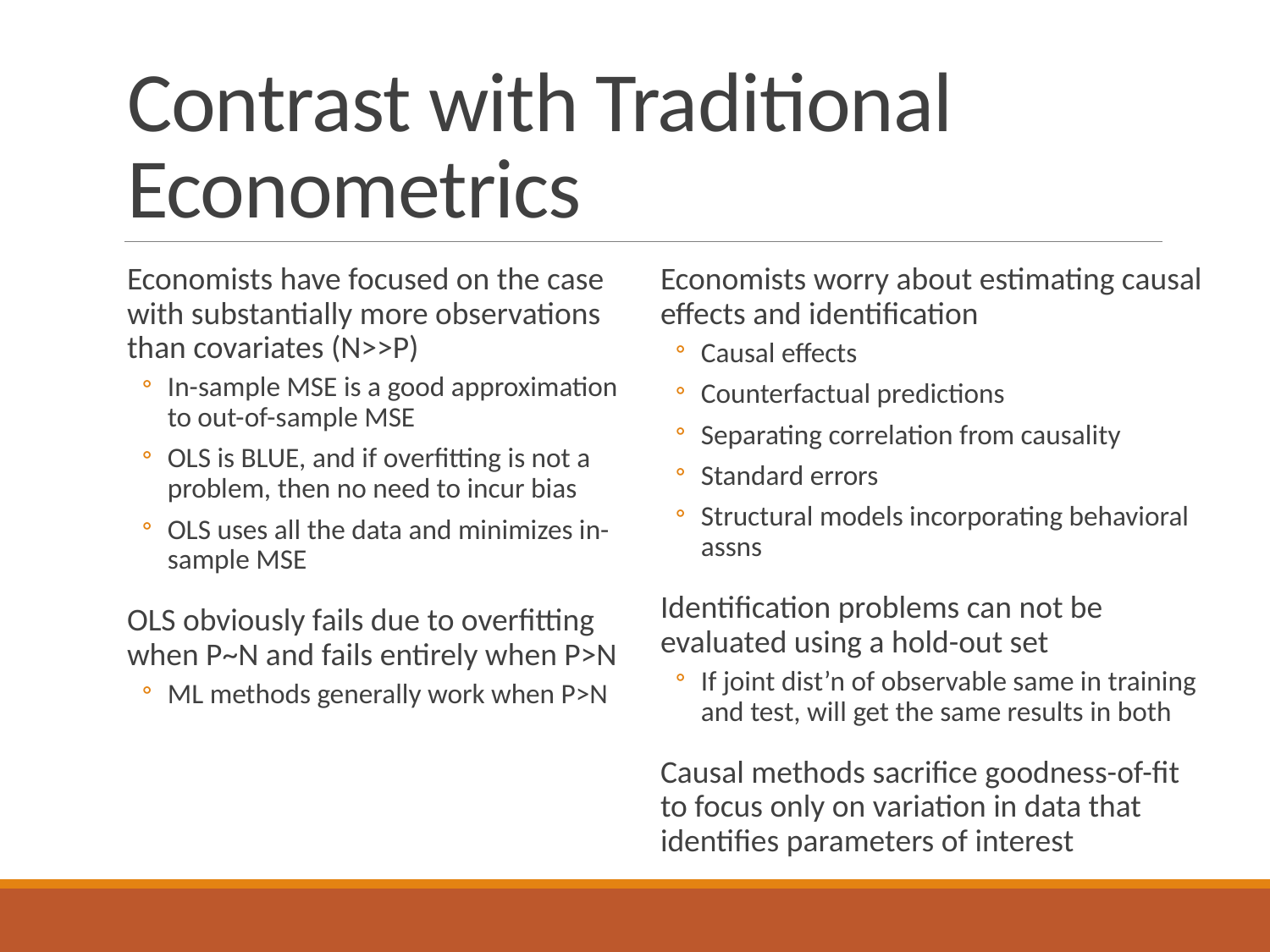

# Contrast with Traditional Econometrics
Economists have focused on the case with substantially more observations than covariates (N>>P)
In-sample MSE is a good approximation to out-of-sample MSE
OLS is BLUE, and if overfitting is not a problem, then no need to incur bias
OLS uses all the data and minimizes in-sample MSE
OLS obviously fails due to overfitting when P~N and fails entirely when P>N
ML methods generally work when P>N

Economists worry about estimating causal effects and identification
Causal effects
Counterfactual predictions
Separating correlation from causality
Standard errors
Structural models incorporating behavioral assns
Identification problems can not be evaluated using a hold-out set
If joint dist’n of observable same in training and test, will get the same results in both
Causal methods sacrifice goodness-of-fit to focus only on variation in data that identifies parameters of interest